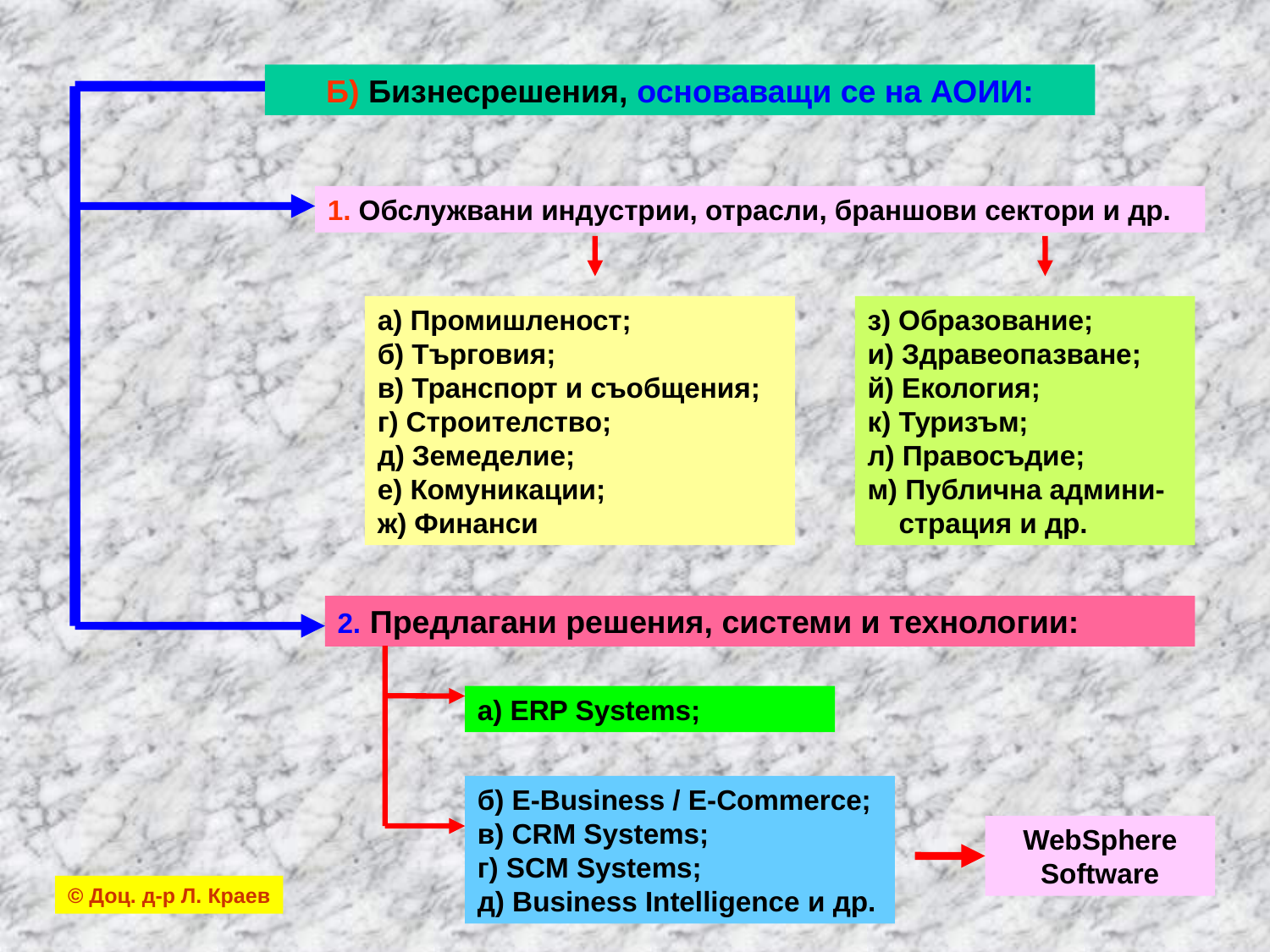

Б) Бизнесрешения, основаващи се на АОИИ:

1. Обслужвани индустрии, отрасли, браншови сектори и др.

а) Промишленост;
б) Търговия;
в) Транспорт и съобщения;
г) Строителство;
д) Земеделие;
е) Комуникации;
ж) Финанси
з) Образование;
и) Здравеопазване;
й) Екология;
к) Туризъм;
л) Правосъдие;
м) Публична админи-
    страция и др.
2. Предлагани решения, системи и технологии:

а) ERP Systems;

б) E-Business / E-Commerce;
в) CRM Systems;
г) SCM Systems;
д) Business Intelligence и др.
WebSphere
Software

© Доц. д-р Л. Краев